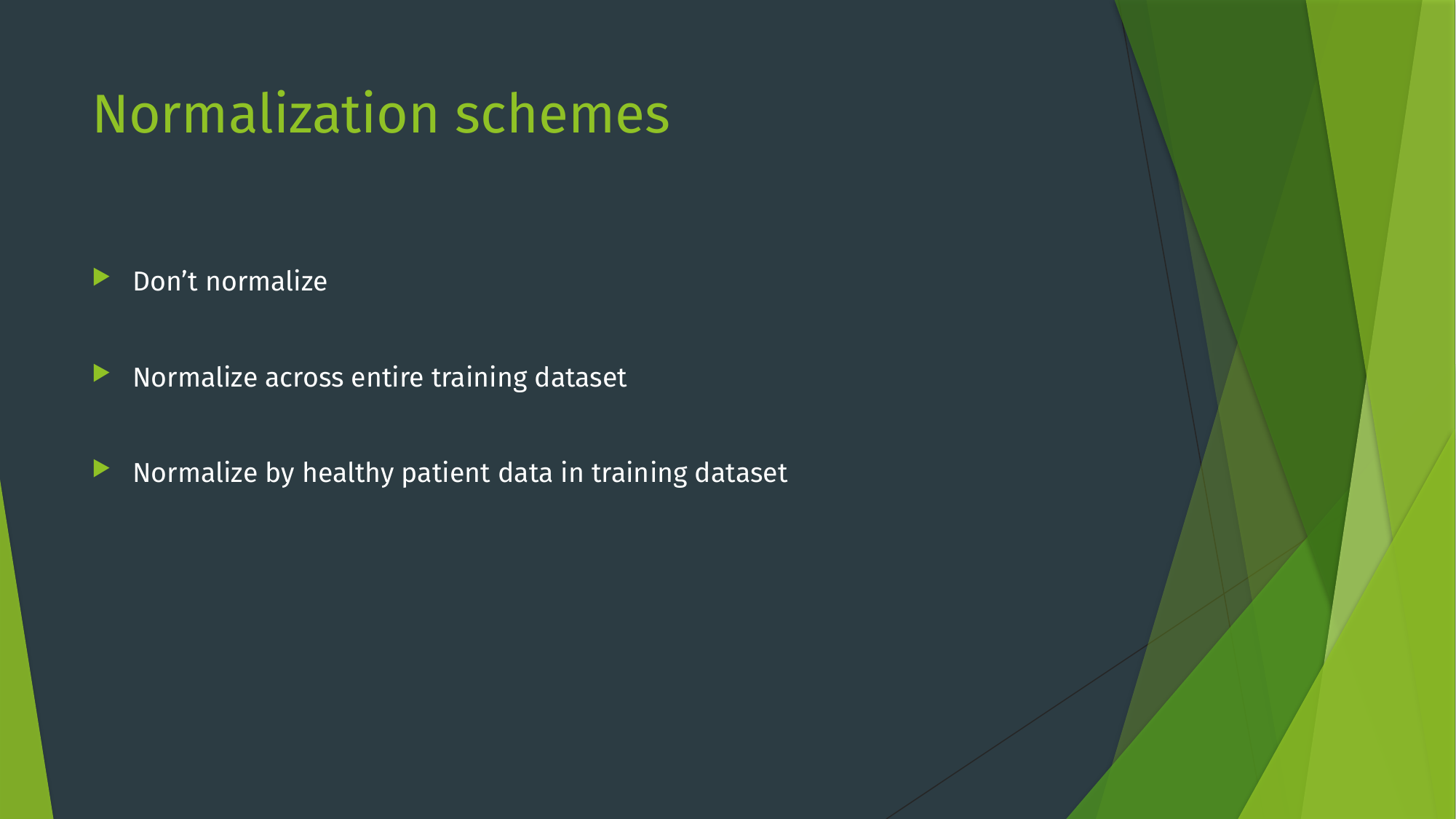

# Normalization schemes
Don’t normalize

Normalize across entire training dataset

Normalize by healthy patient data in training dataset